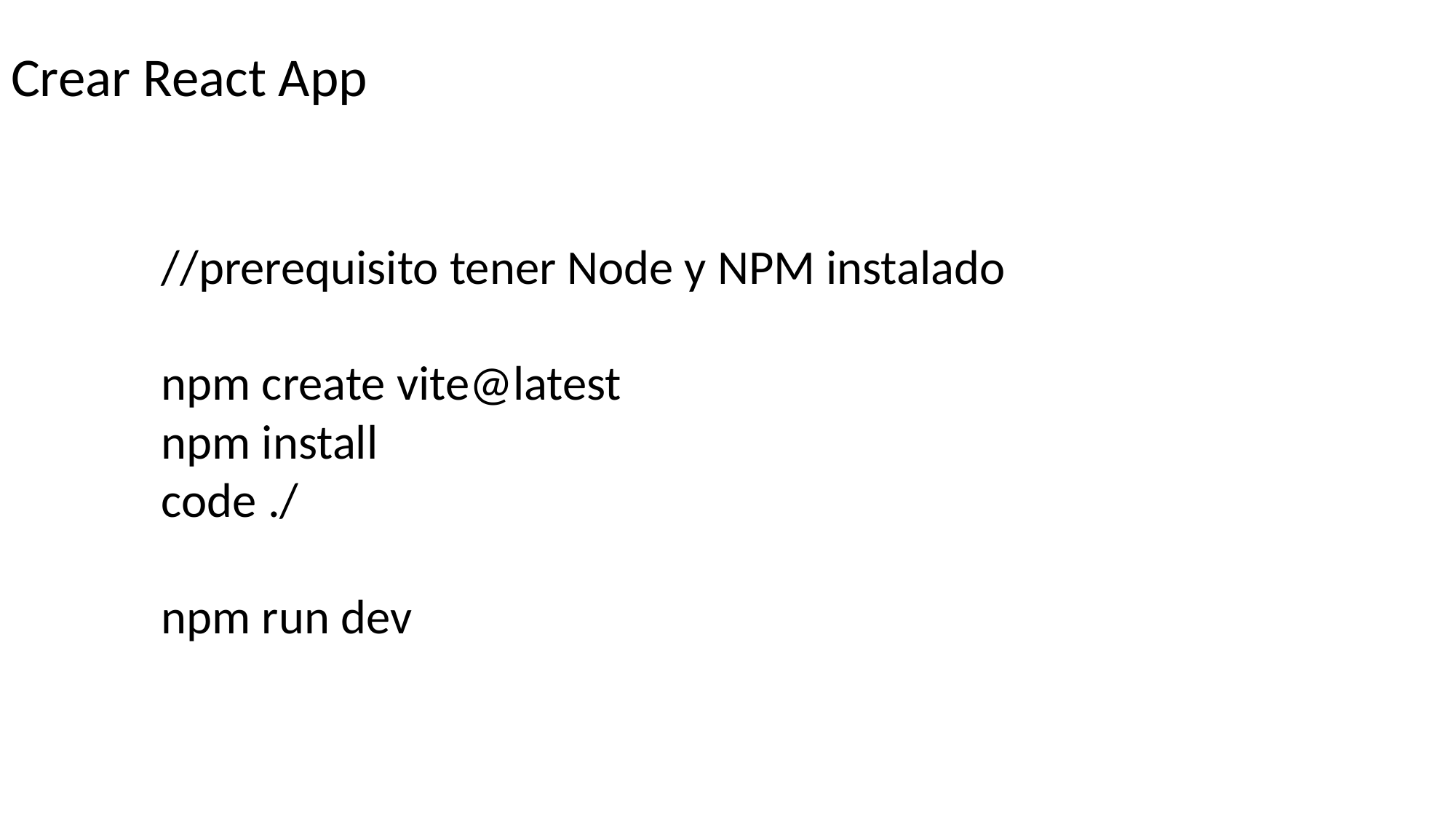

# Crear React App
//prerequisito tener Node y NPM instalado

npm create vite@latest
npm install
code ./

npm run dev